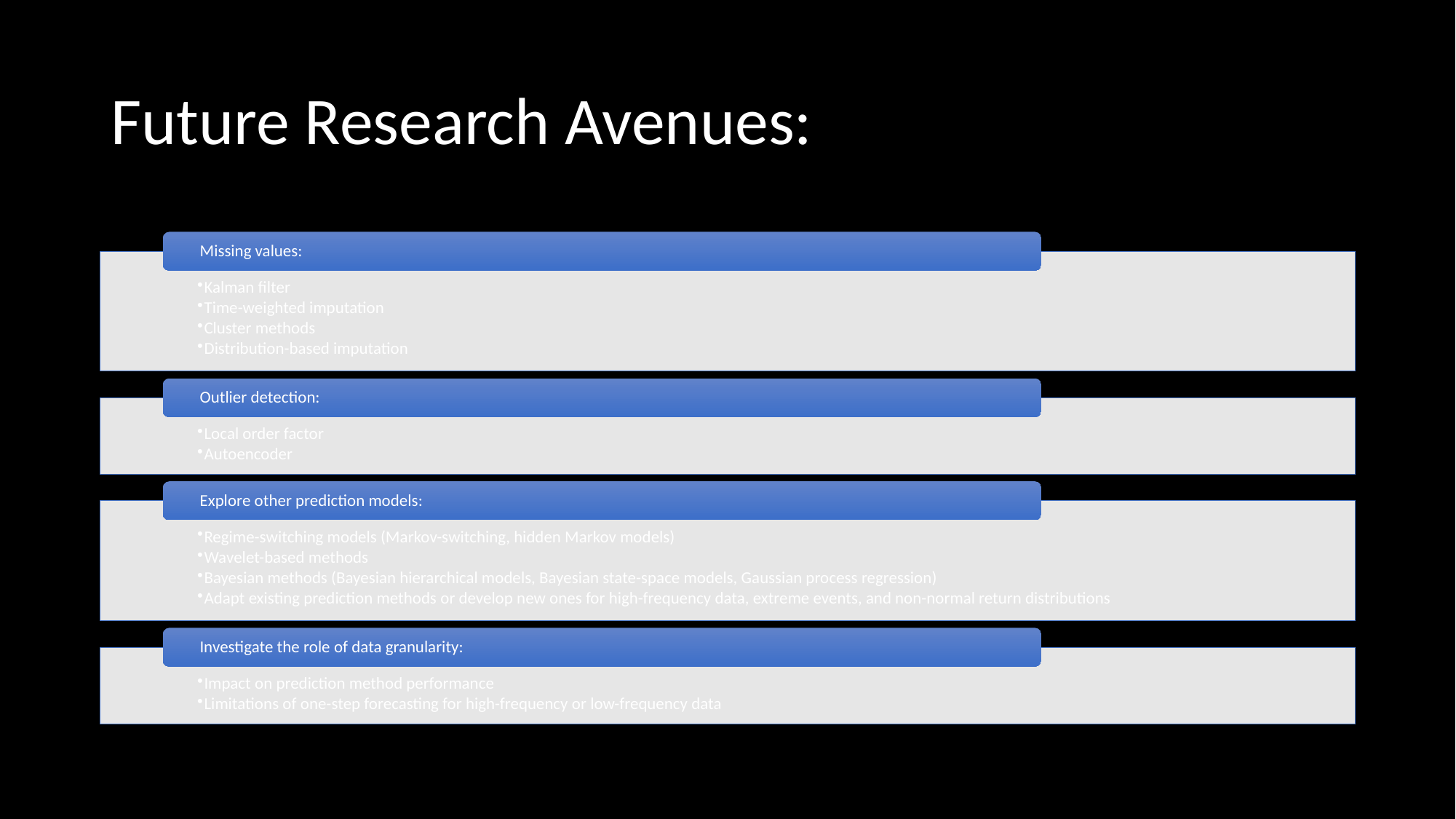

# Future Research Avenues:
Kalman filter
Time-weighted imputation
Cluster methods
Distribution-based imputation
Missing values:
Local order factor
Autoencoder
Outlier detection:
Regime-switching models (Markov-switching, hidden Markov models)
Wavelet-based methods
Bayesian methods (Bayesian hierarchical models, Bayesian state-space models, Gaussian process regression)
Adapt existing prediction methods or develop new ones for high-frequency data, extreme events, and non-normal return distributions
Explore other prediction models:
Impact on prediction method performance
Limitations of one-step forecasting for high-frequency or low-frequency data
Investigate the role of data granularity: